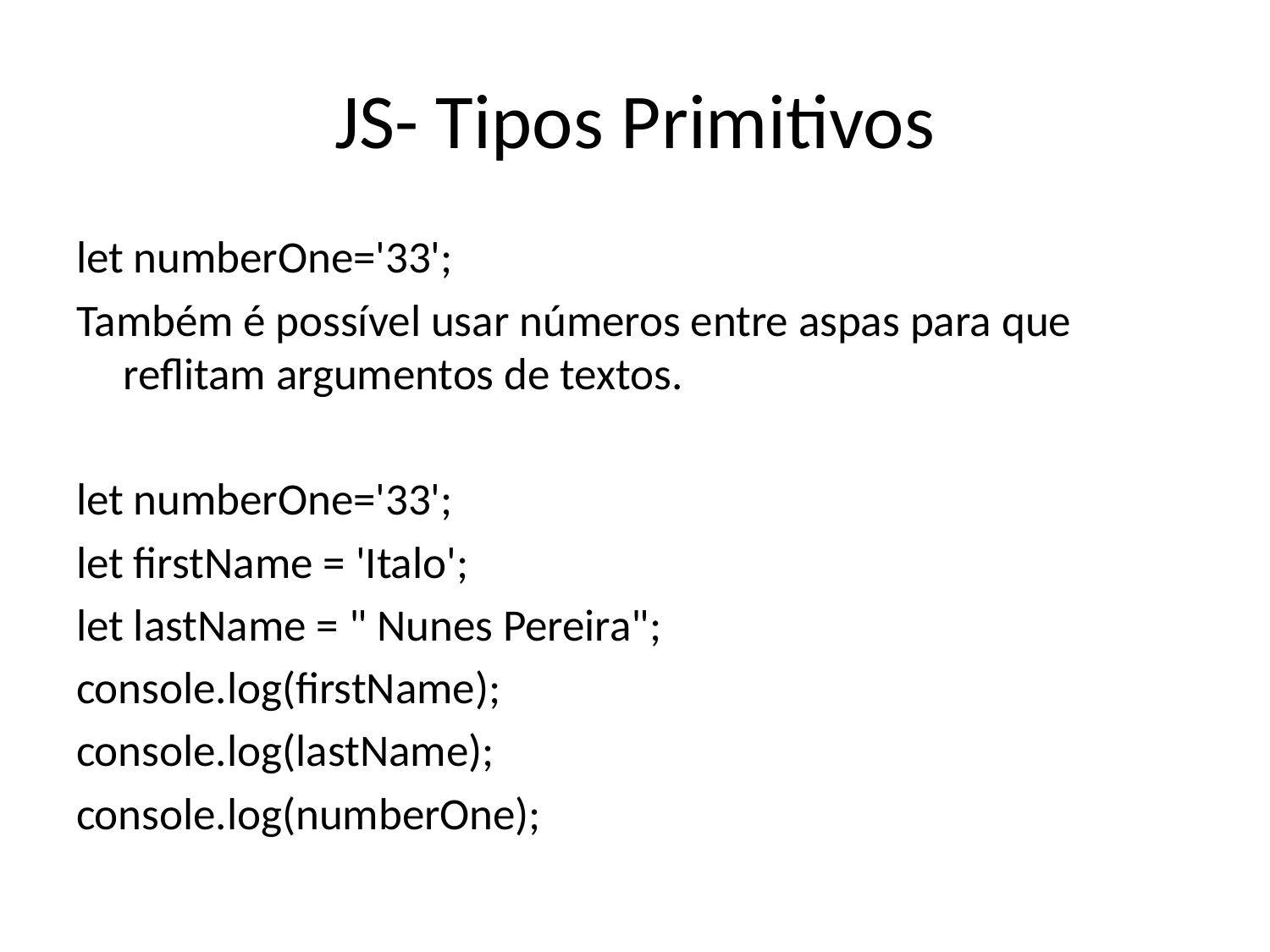

# JS- Tipos Primitivos
let numberOne='33';
Também é possível usar números entre aspas para que reflitam argumentos de textos.

let numberOne='33';
let firstName = 'Italo';
let lastName = " Nunes Pereira";
console.log(firstName);
console.log(lastName);
console.log(numberOne);